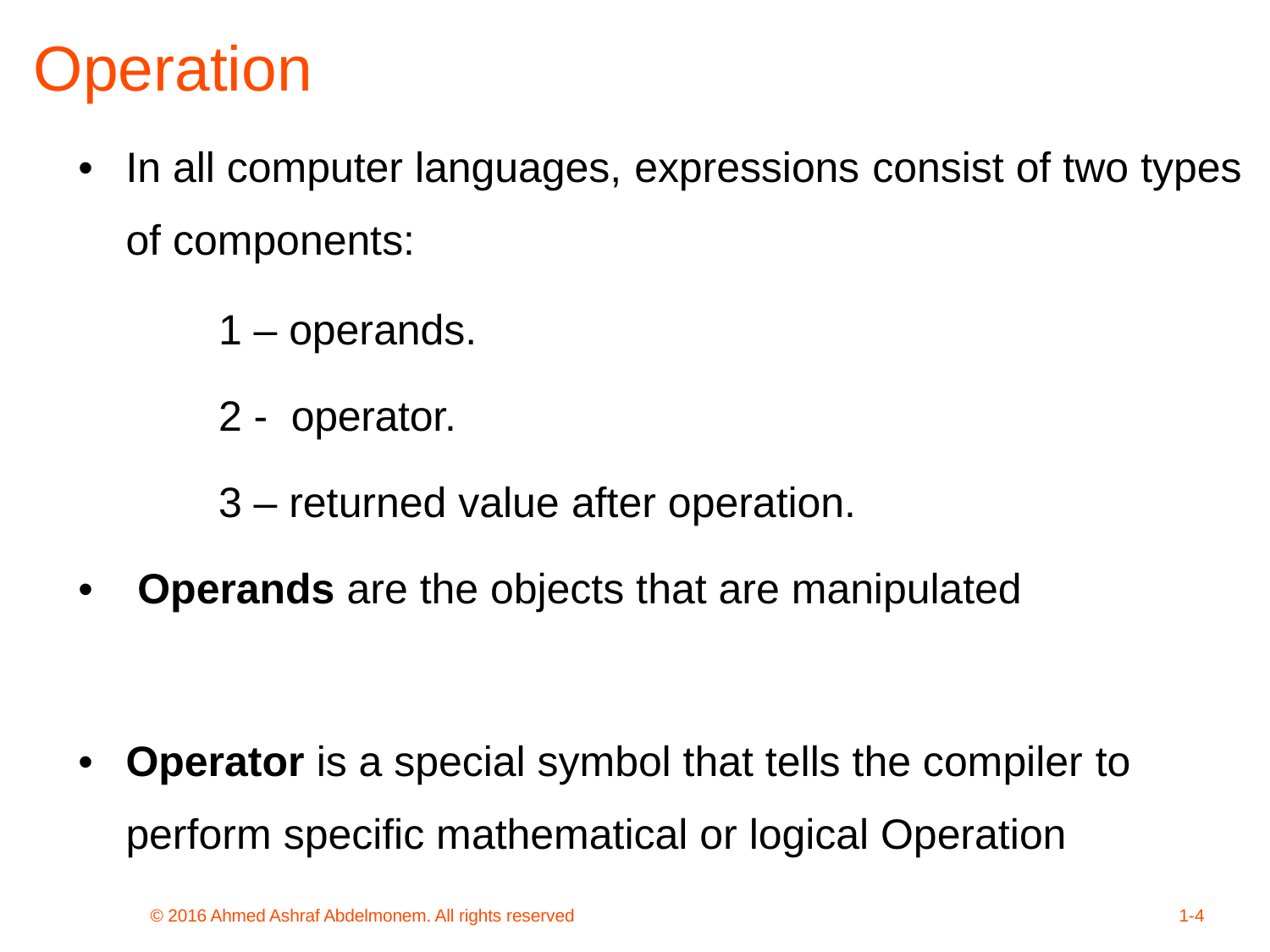

Operation
•
In
of
all computer languages,
components:
expressions
consist
of
two
types
1
–
operands.
2
-
operator.
3
–
returned value
after operation.
•
Operands are the objects that are manipulated
•
Operator is a special symbol that tells the compiler
perform specific mathematical or logical Operation
to
© 2016 Ahmed Ashraf Abdelmonem. All rights reserved
1-4